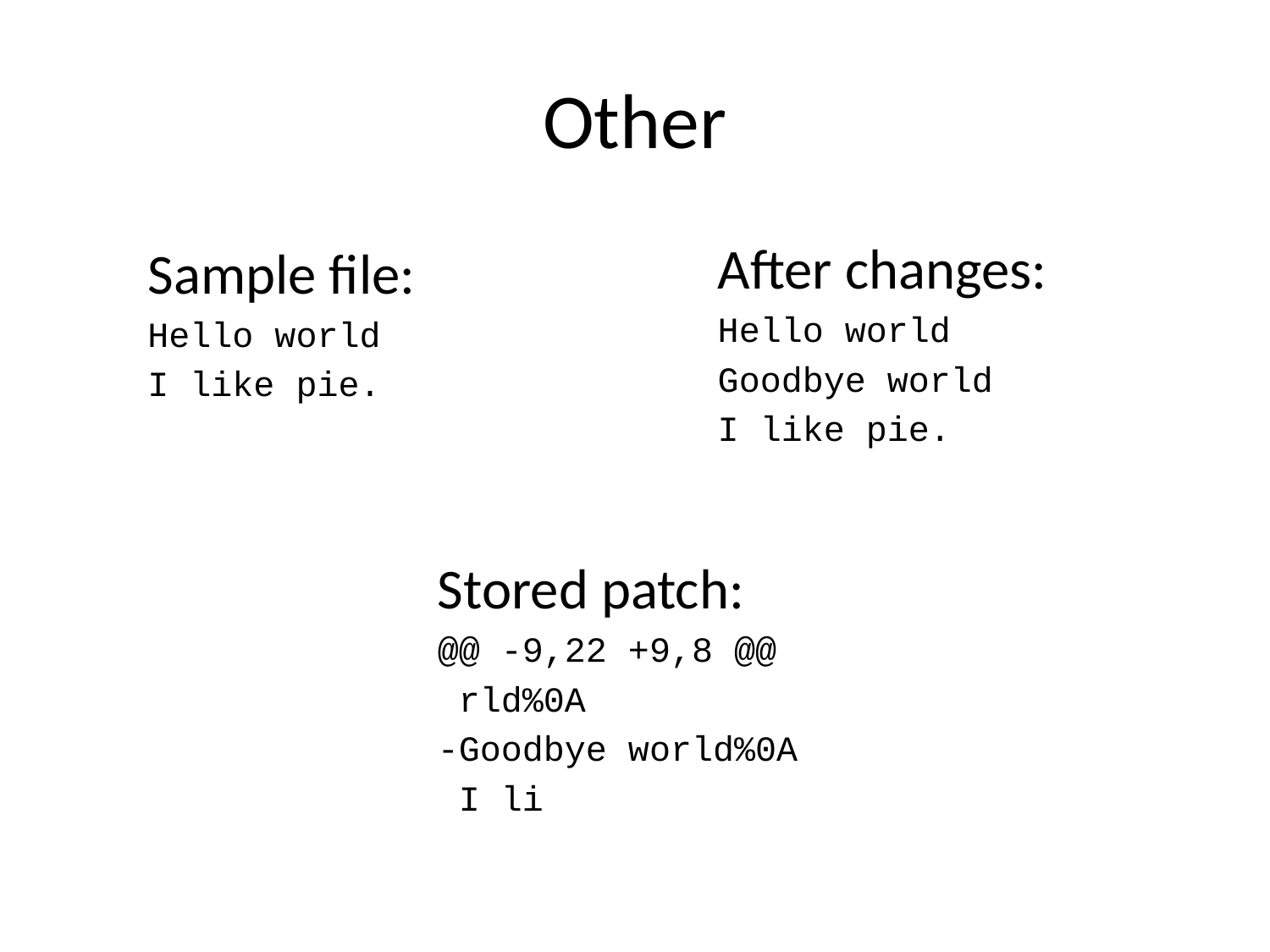

# Other
After changes:
Hello world
Goodbye world
I like pie.
Sample file:
Hello world
I like pie.
Stored patch:
@@ -9,22 +9,8 @@
 rld%0A
-Goodbye world%0A
 I li